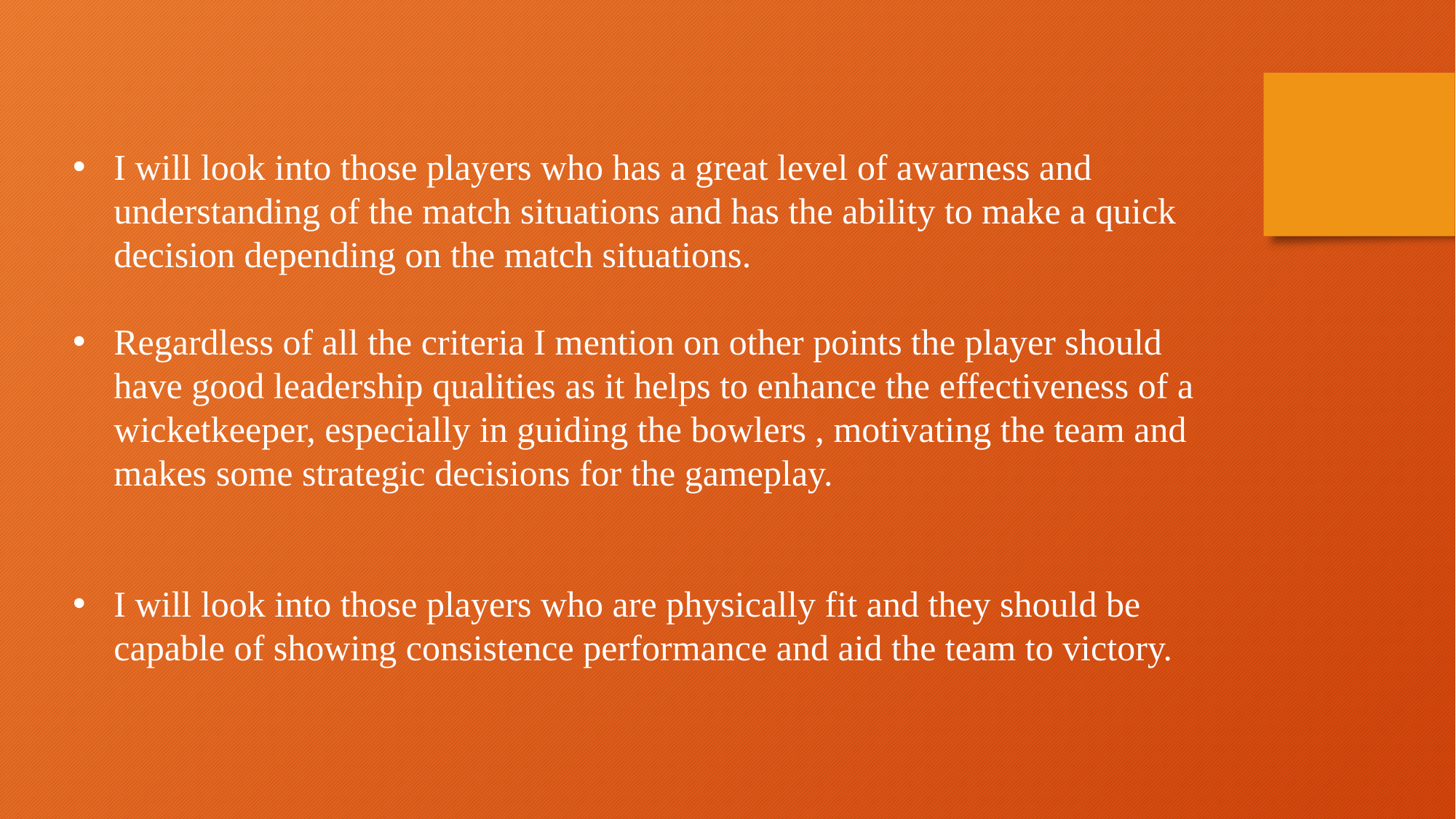

I will look into those players who has a great level of awarness and understanding of the match situations and has the ability to make a quick decision depending on the match situations.

Regardless of all the criteria I mention on other points the player should have good leadership qualities as it helps to enhance the effectiveness of a wicketkeeper, especially in guiding the bowlers , motivating the team and makes some strategic decisions for the gameplay.

I will look into those players who are physically fit and they should be capable of showing consistence performance and aid the team to victory.